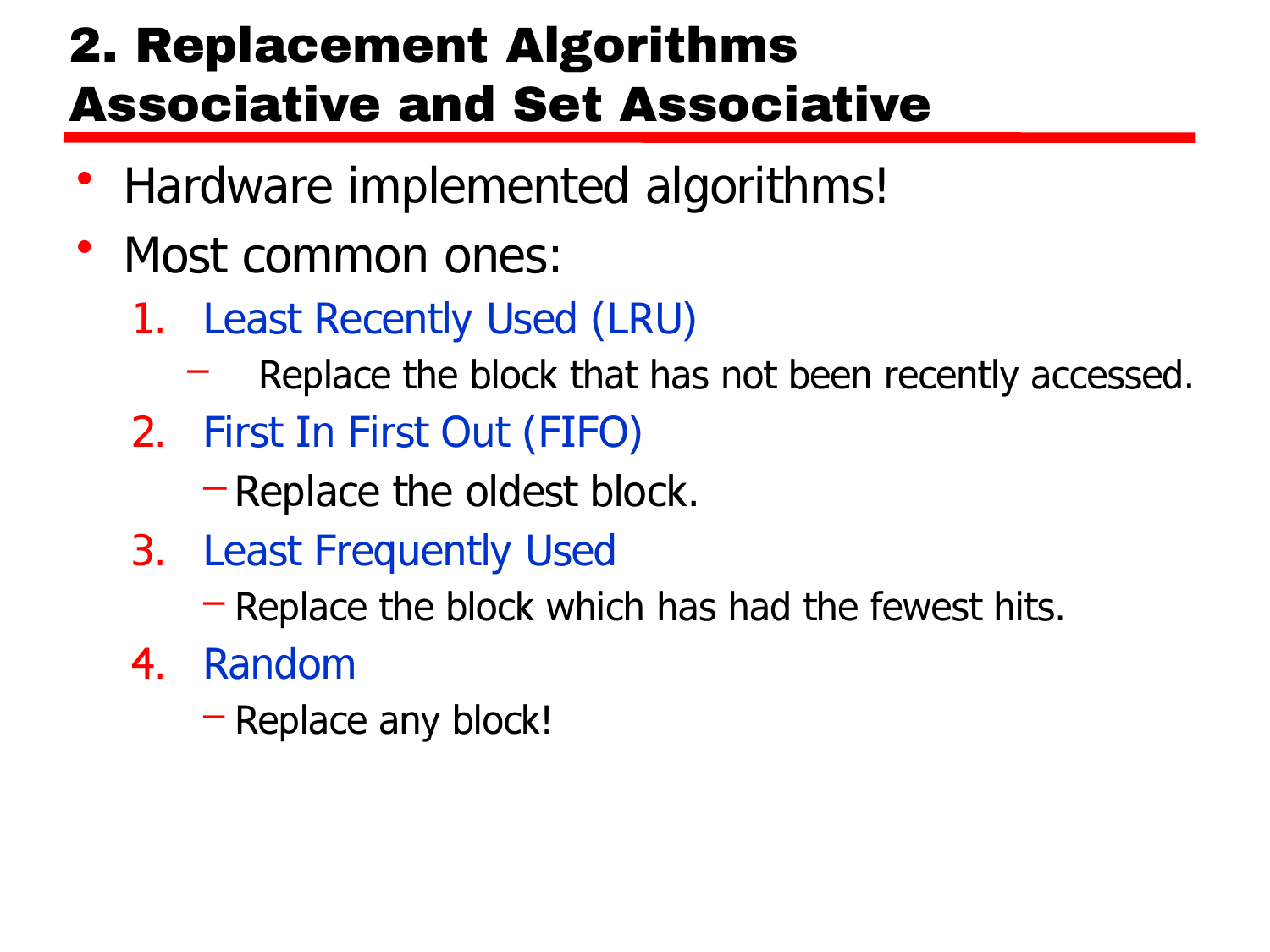

# 2. Replacement Algorithms Associative and Set Associative
Hardware implemented algorithms!
Most common ones:
Least Recently Used (LRU)
Replace the block that has not been recently accessed.
First In First Out (FIFO)
Replace the oldest block.
Least Frequently Used
Replace the block which has had the fewest hits.
Random
Replace any block!